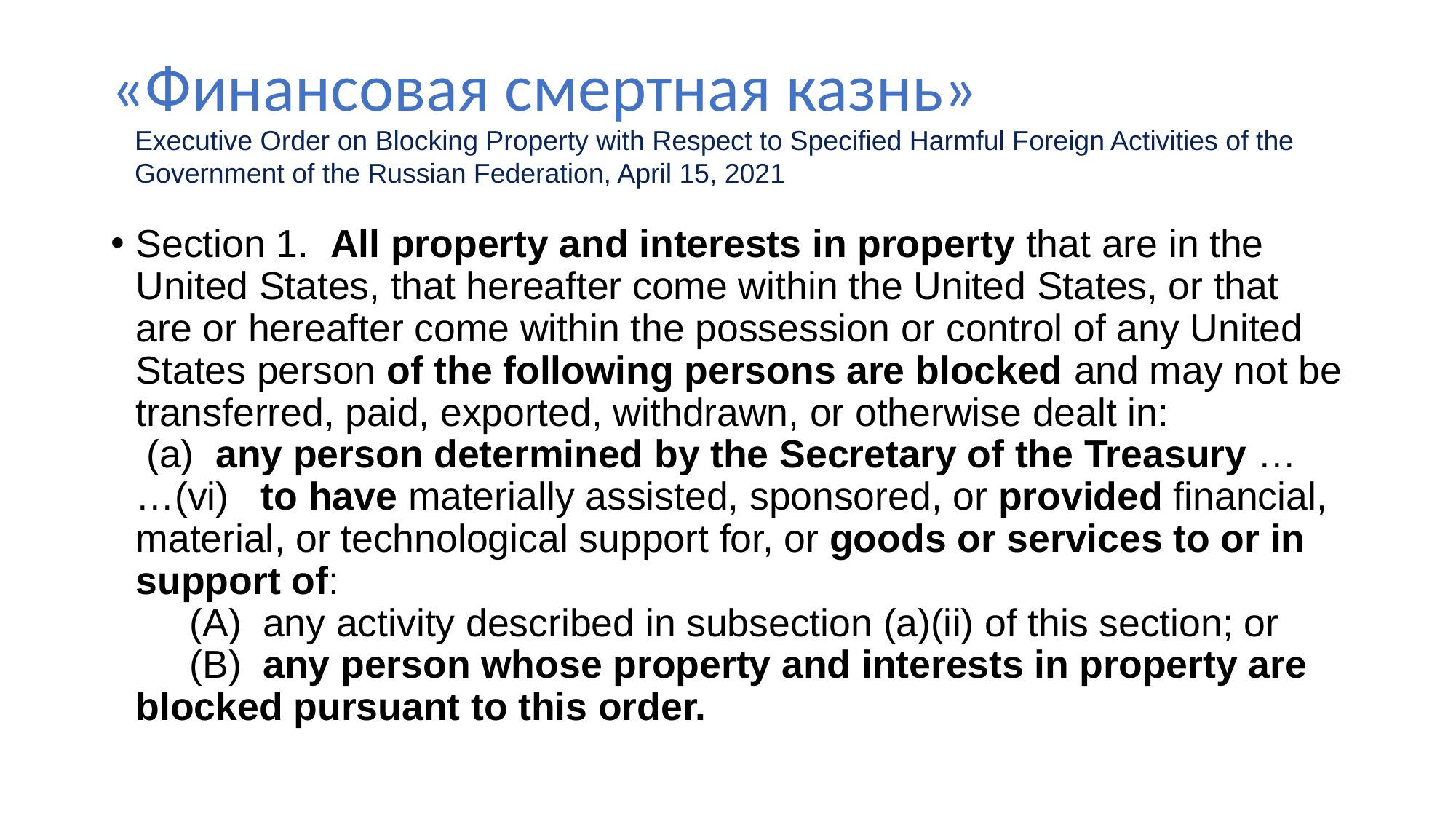

# «Финансовая смертная казнь»
Executive Order on Blocking Property with Respect to Specified Harmful Foreign Activities of the Government of the Russian Federation, April 15, 2021
Section 1.  All property and interests in property that are in the United States, that hereafter come within the United States, or that are or hereafter come within the possession or control of any United States person of the following persons are blocked and may not be transferred, paid, exported, withdrawn, or otherwise dealt in:
 (a)  any person determined by the Secretary of the Treasury …
…(vi)   to have materially assisted, sponsored, or provided financial, material, or technological support for, or goods or services to or in support of:
     (A)  any activity described in subsection (a)(ii) of this section; or
     (B)  any person whose property and interests in property are blocked pursuant to this order.